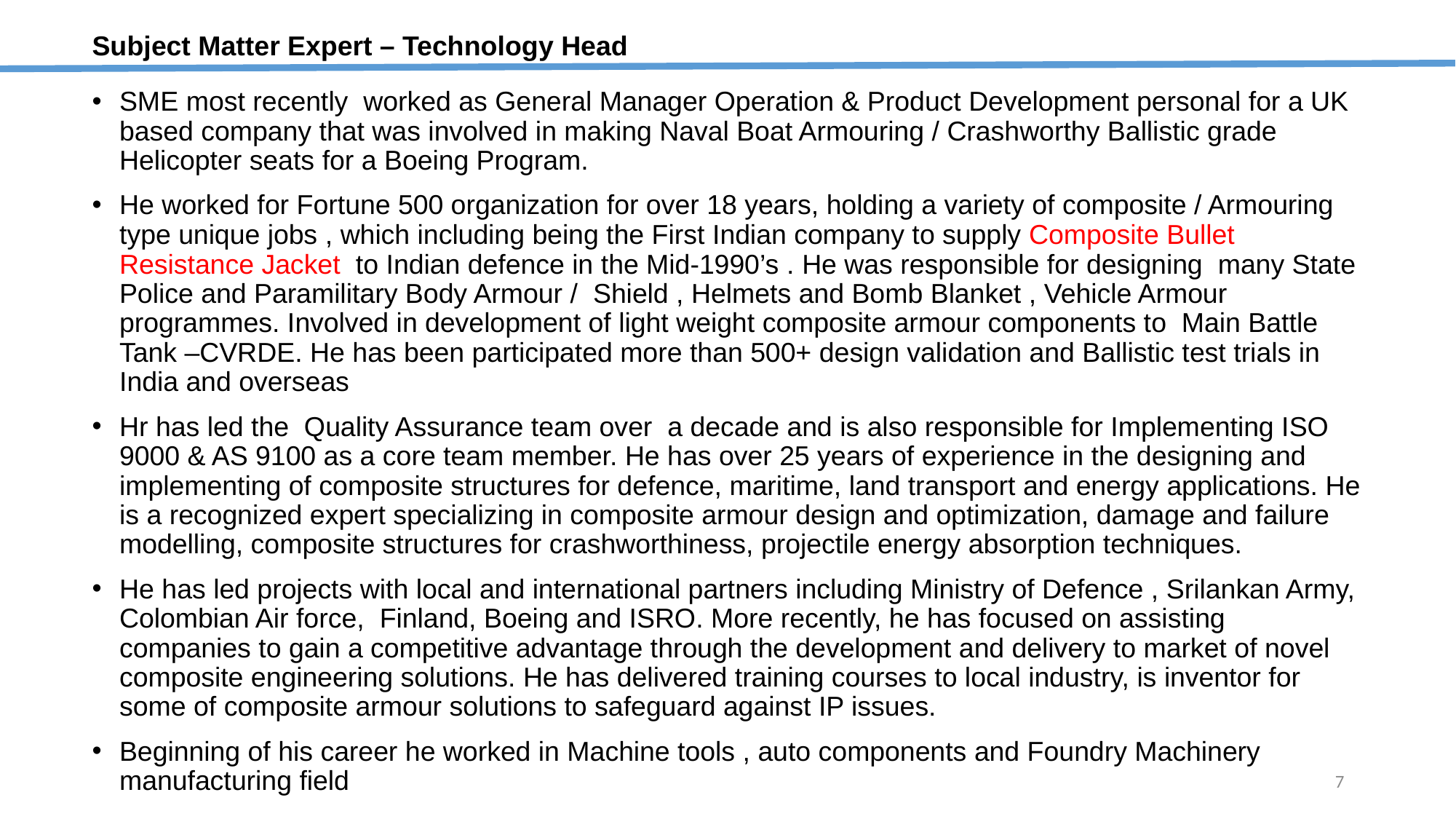

# Subject Matter Expert – Technology Head
SME most recently  worked as General Manager Operation & Product Development personal for a UK based company that was involved in making Naval Boat Armouring / Crashworthy Ballistic grade Helicopter seats for a Boeing Program.
He worked for Fortune 500 organization for over 18 years, holding a variety of composite / Armouring type unique jobs , which including being the First Indian company to supply Composite Bullet Resistance Jacket  to Indian defence in the Mid-1990’s . He was responsible for designing  many State Police and Paramilitary Body Armour /  Shield , Helmets and Bomb Blanket , Vehicle Armour programmes. Involved in development of light weight composite armour components to  Main Battle Tank –CVRDE. He has been participated more than 500+ design validation and Ballistic test trials in India and overseas
Hr has led the  Quality Assurance team over  a decade and is also responsible for Implementing ISO 9000 & AS 9100 as a core team member. He has over 25 years of experience in the designing and implementing of composite structures for defence, maritime, land transport and energy applications. He is a recognized expert specializing in composite armour design and optimization, damage and failure modelling, composite structures for crashworthiness, projectile energy absorption techniques.
He has led projects with local and international partners including Ministry of Defence , Srilankan Army, Colombian Air force,  Finland, Boeing and ISRO. More recently, he has focused on assisting companies to gain a competitive advantage through the development and delivery to market of novel composite engineering solutions. He has delivered training courses to local industry, is inventor for some of composite armour solutions to safeguard against IP issues.
Beginning of his career he worked in Machine tools , auto components and Foundry Machinery manufacturing field
7